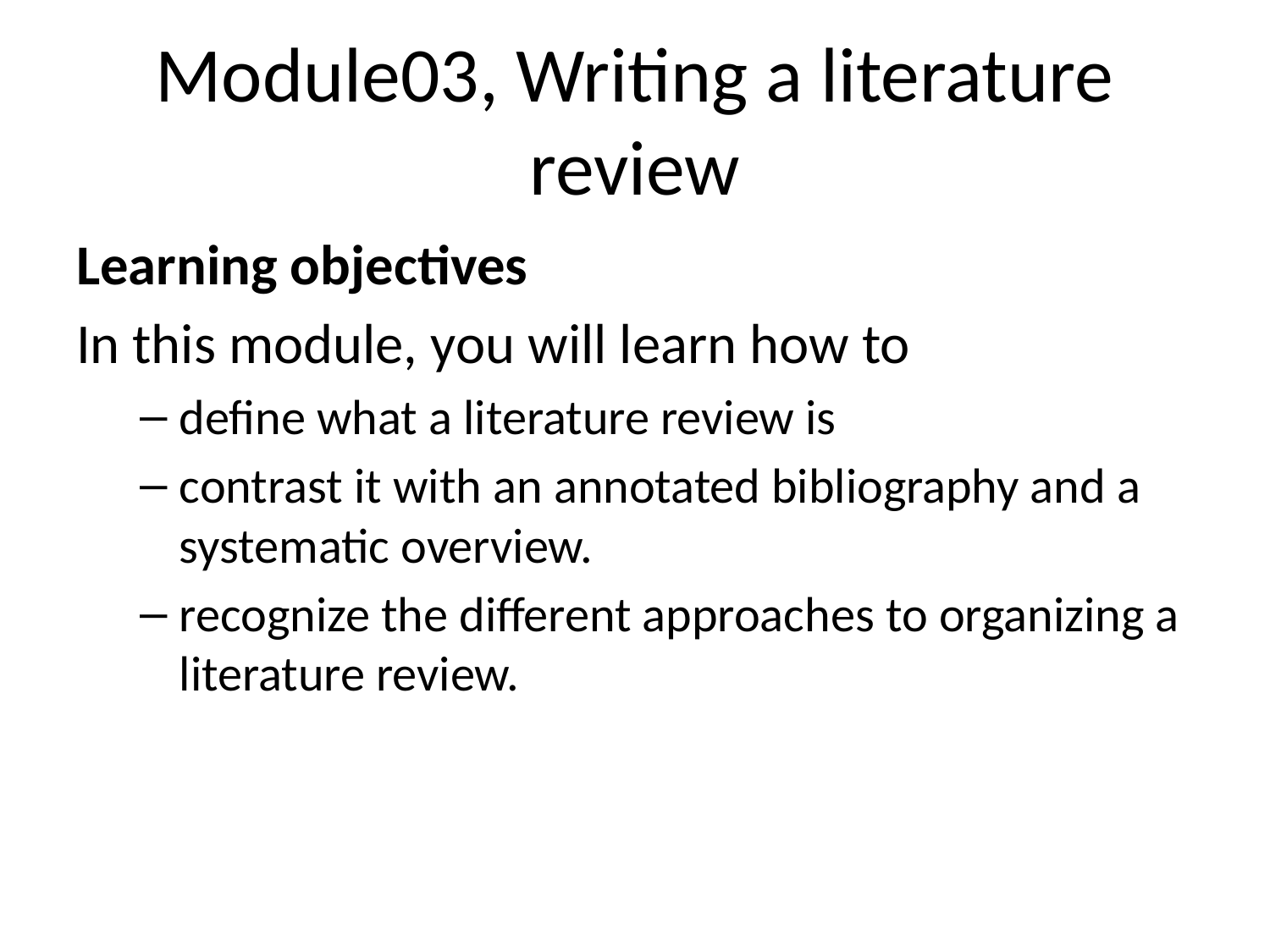

# Module03, Writing a literature review
Learning objectives
In this module, you will learn how to
define what a literature review is
contrast it with an annotated bibliography and a systematic overview.
recognize the different approaches to organizing a literature review.